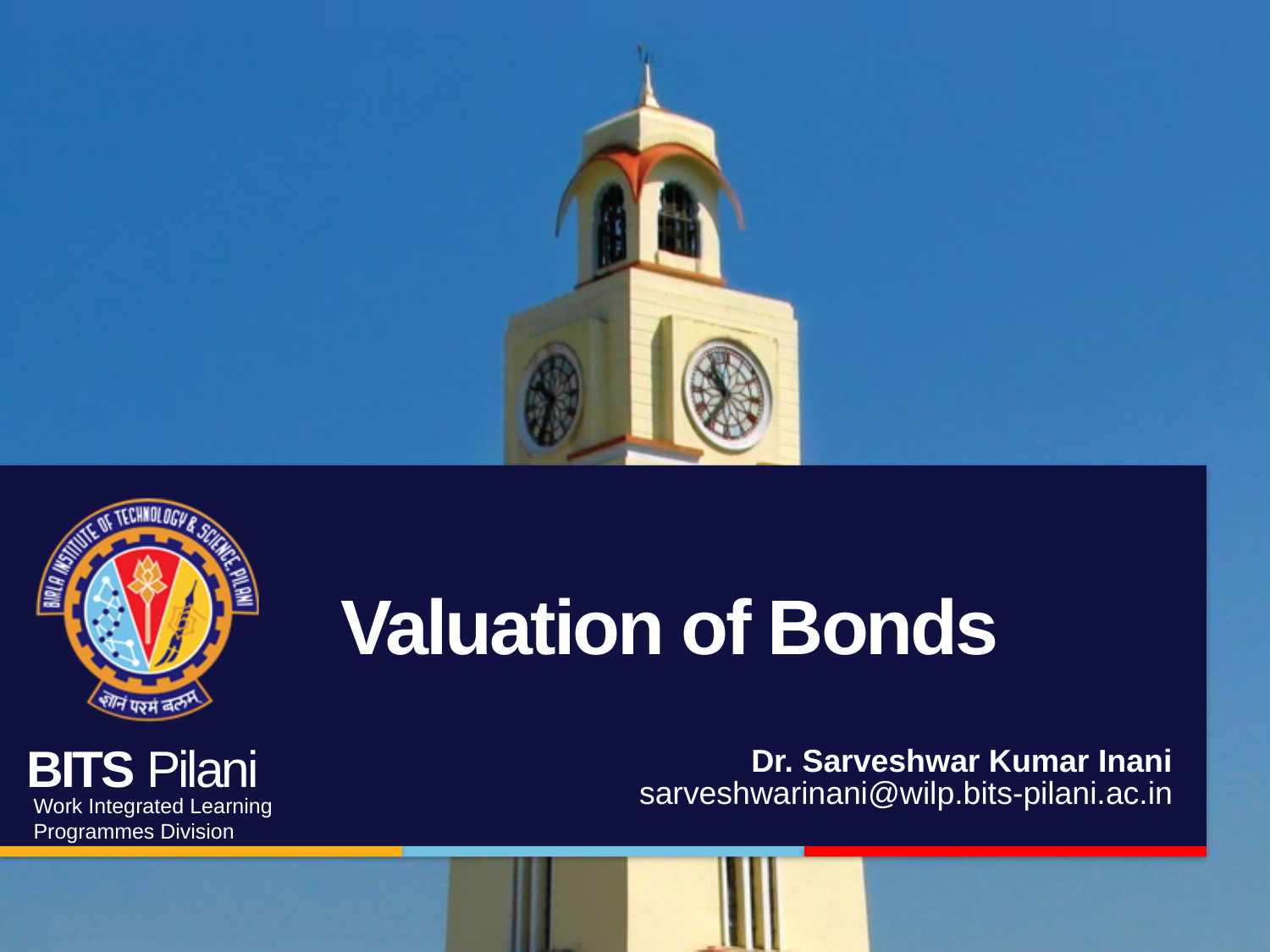

# Valuation of Bonds
Dr. Sarveshwar Kumar Inani
sarveshwarinani@wilp.bits-pilani.ac.in